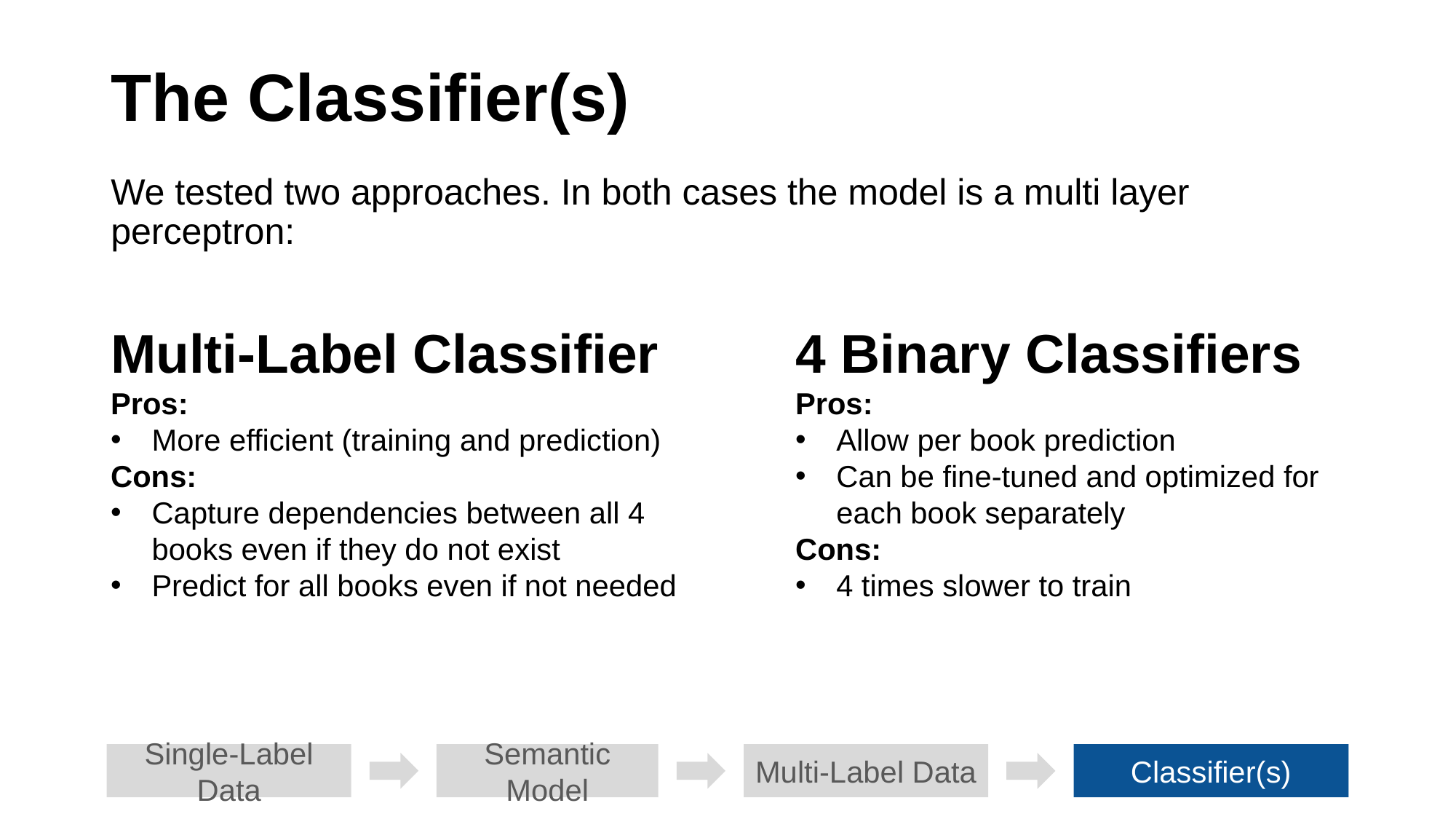

# The Classifier(s)
We tested two approaches. In both cases the model is a multi layer perceptron:
Multi-Label Classifier
Pros:
More efficient (training and prediction)
Cons:
Capture dependencies between all 4 books even if they do not exist
Predict for all books even if not needed
4 Binary Classifiers
Pros:
Allow per book prediction
Can be fine-tuned and optimized for each book separately
Cons:
4 times slower to train
Single-Label Data
Semantic Model
Multi-Label Data
Classifier(s)